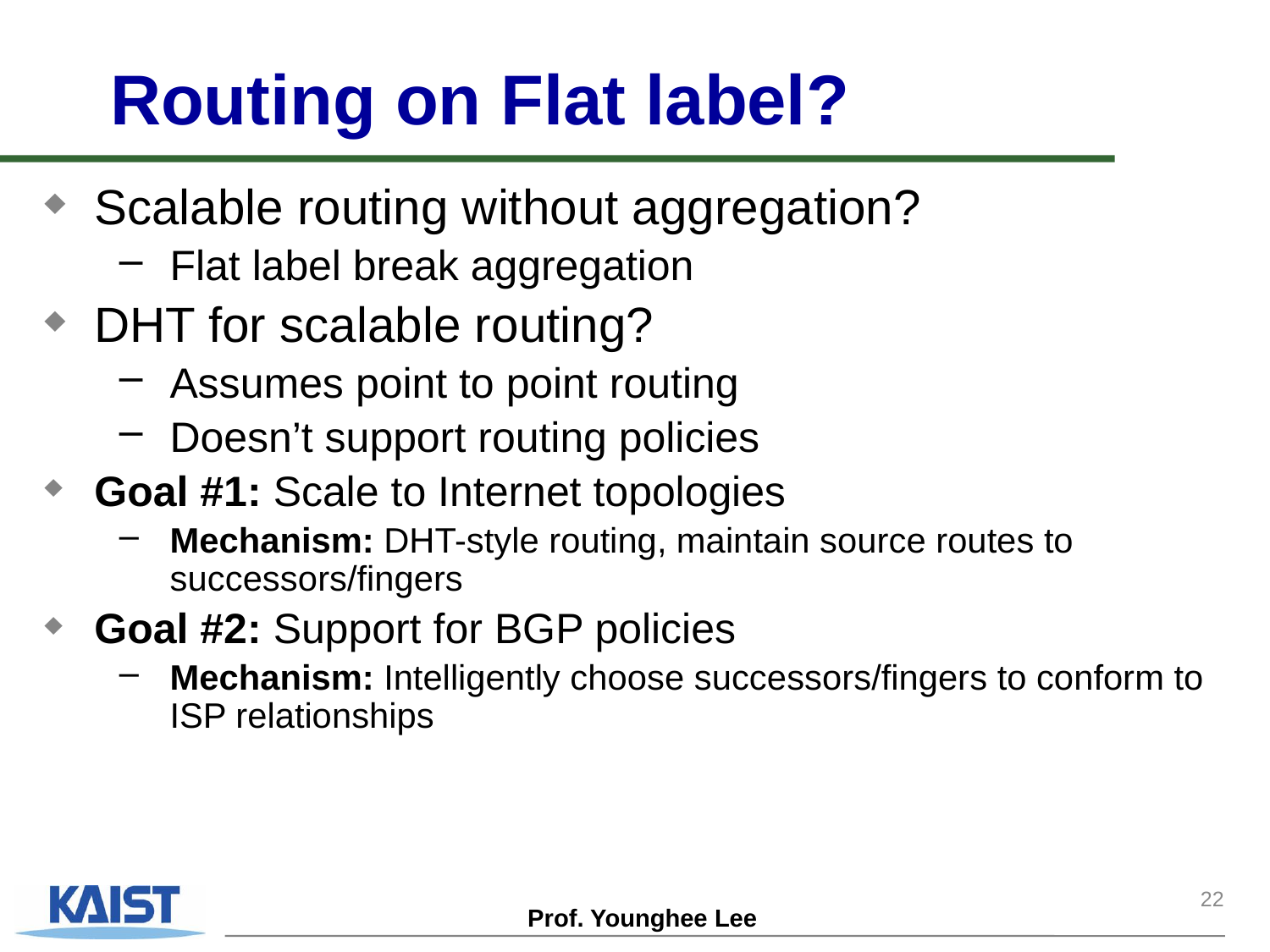

# Routing on Flat label?
Scalable routing without aggregation?
Flat label break aggregation
DHT for scalable routing?
Assumes point to point routing
Doesn’t support routing policies
Goal #1: Scale to Internet topologies
Mechanism: DHT-style routing, maintain source routes to successors/fingers
Goal #2: Support for BGP policies
Mechanism: Intelligently choose successors/fingers to conform to ISP relationships
22